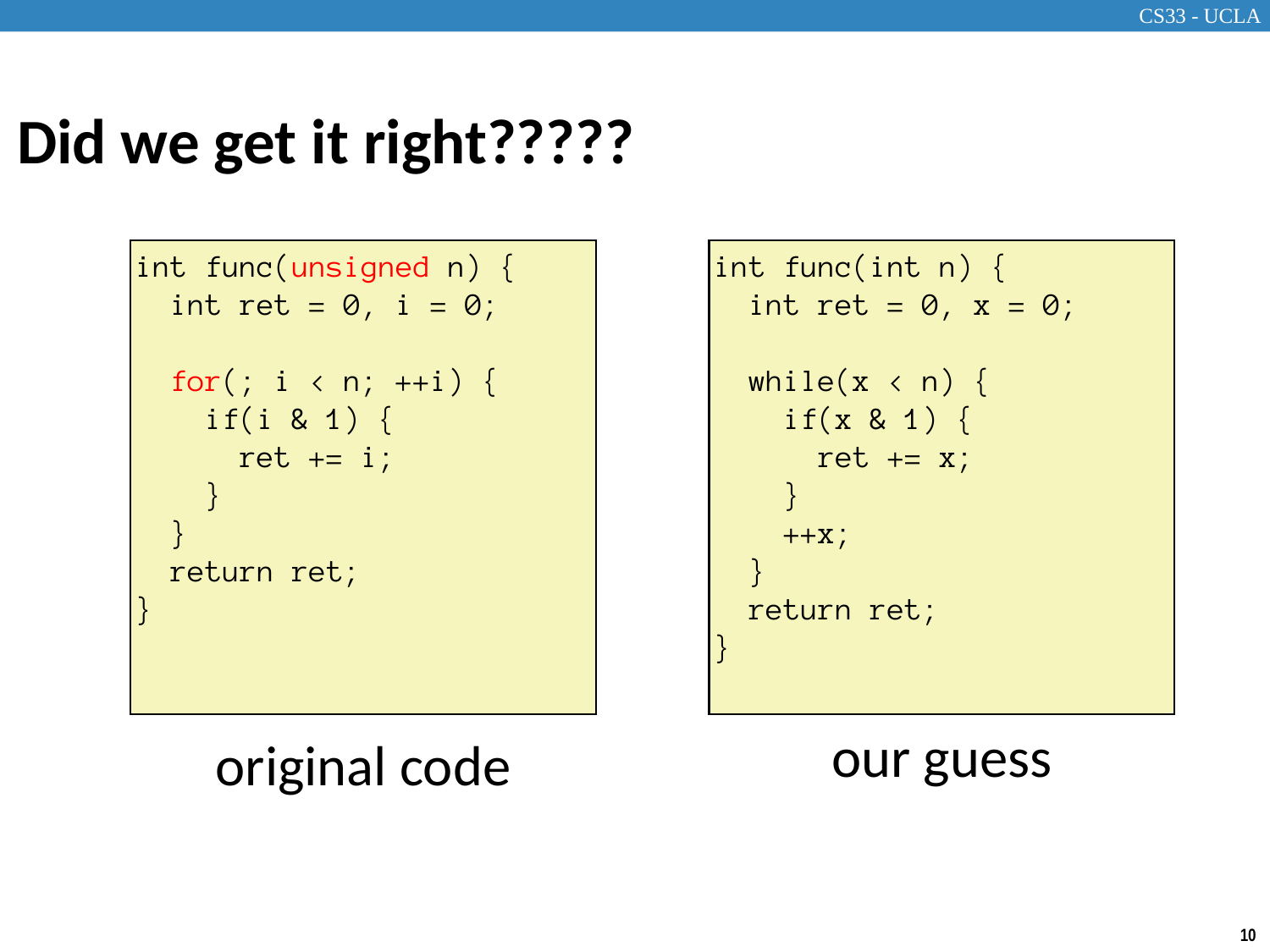

Did we get it right?????
int func(unsigned n) {
  int ret = 0, i = 0;

  for(; i < n; ++i) {
    if(i & 1) {
      ret += i;
    }
  }
  return ret;
}
int func(int n) {
  int ret = 0, x = 0;

  while(x < n) {
    if(x & 1) {
      ret += x;
    }
    ++x;
  }
  return ret;
}
our guess
original code